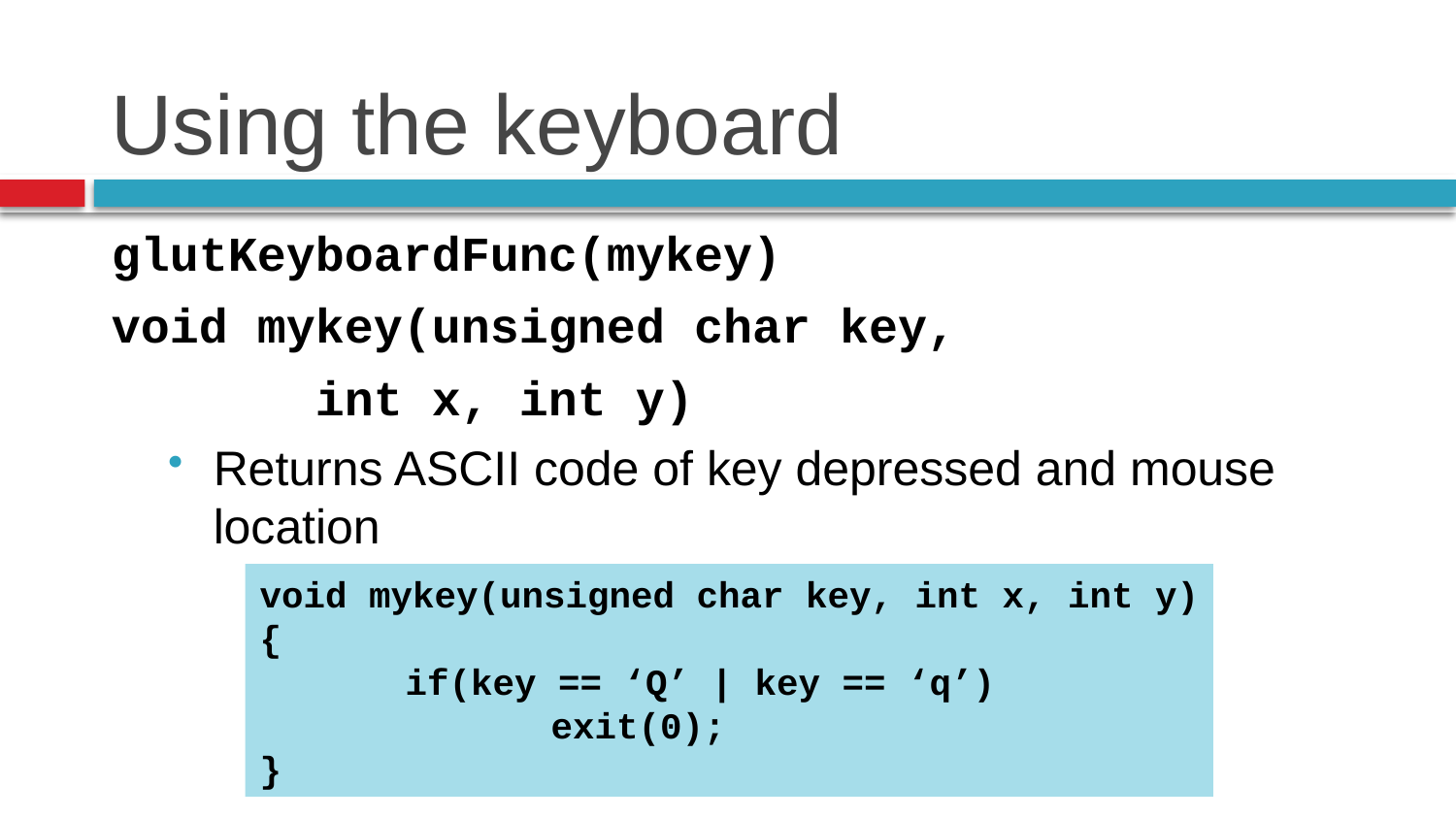

# Using the keyboard
glutKeyboardFunc(mykey)
void mykey(unsigned char key,
       int x, int y)
Returns ASCII code of key depressed and mouse location
void mykey(unsigned char key, int x, int y)
{
	if(key == ‘Q’ | key == ‘q’)
		exit(0);
}